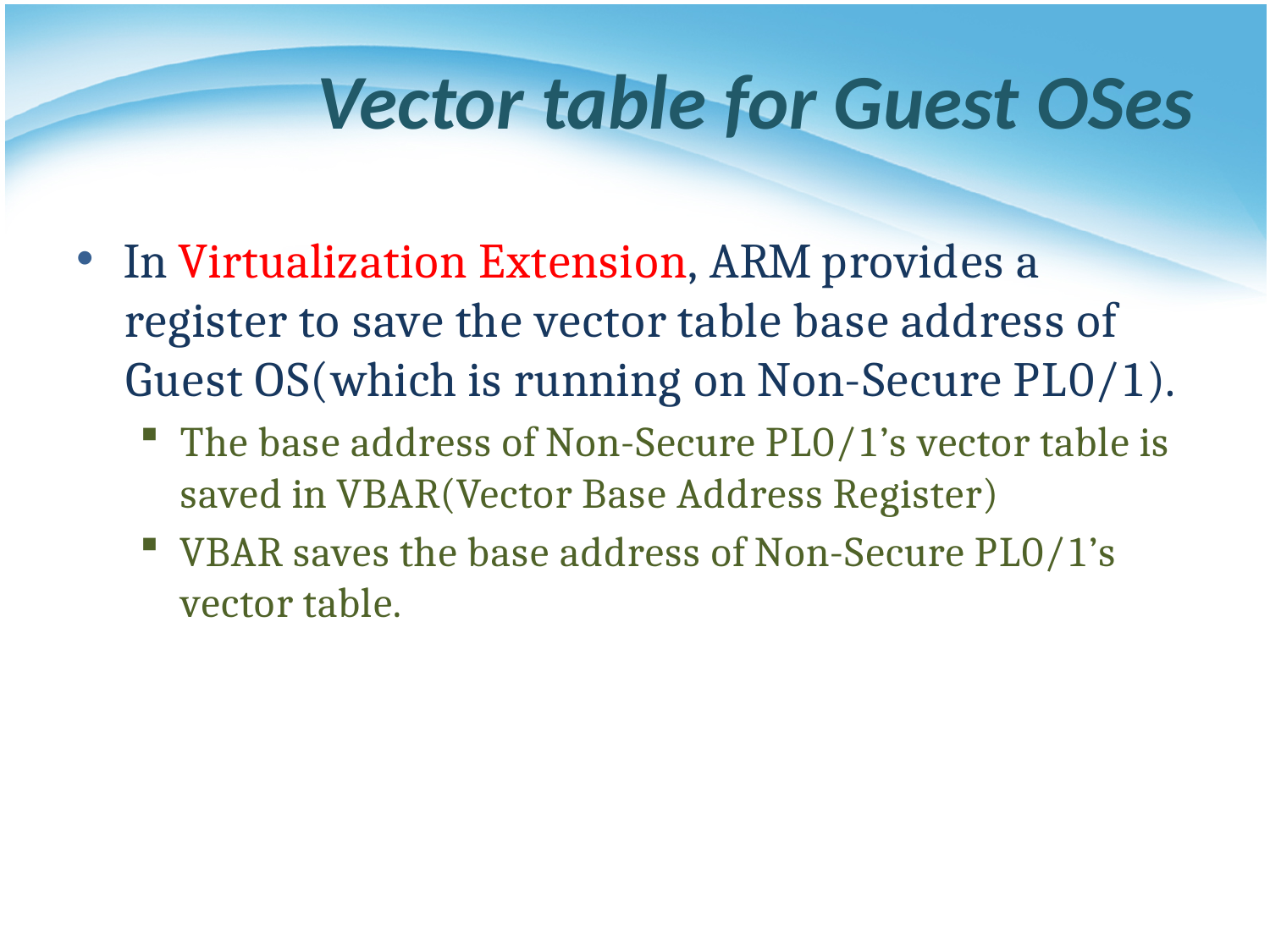

# Vector table for Guest OSes
In Virtualization Extension, ARM provides a register to save the vector table base address of Guest OS(which is running on Non-Secure PL0/1).
The base address of Non-Secure PL0/1’s vector table is saved in VBAR(Vector Base Address Register)
VBAR saves the base address of Non-Secure PL0/1’s vector table.